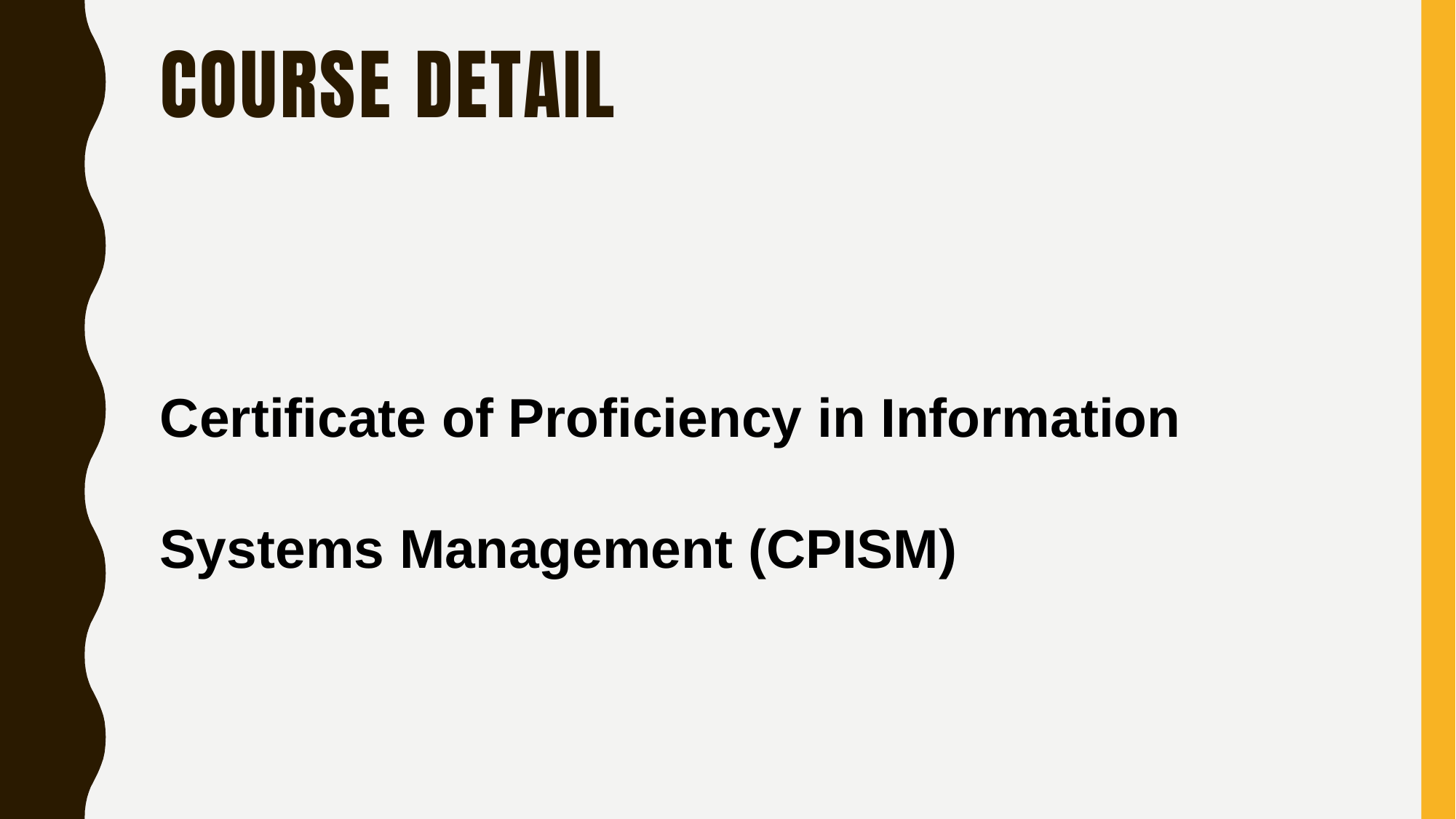

# COURSE DETAIL
Certificate of Proficiency in Information Systems Management (CPISM)